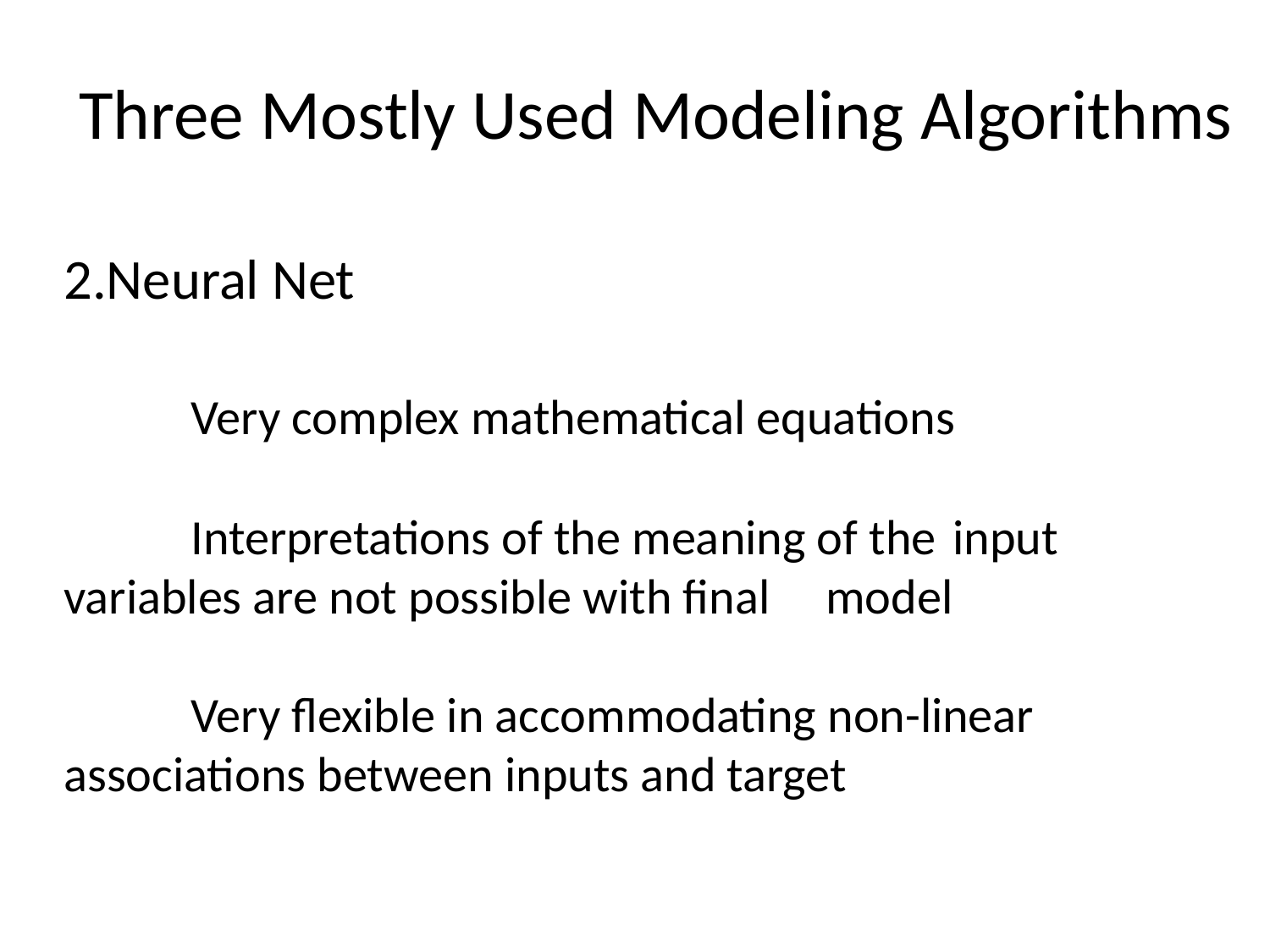

# Three Mostly Used Modeling Algorithms

2.Neural Net

	Very complex mathematical equations

	Interpretations of the meaning of the 	input 	variables are not possible with final 	model

	Very flexible in accommodating non-linear 	associations between inputs and target